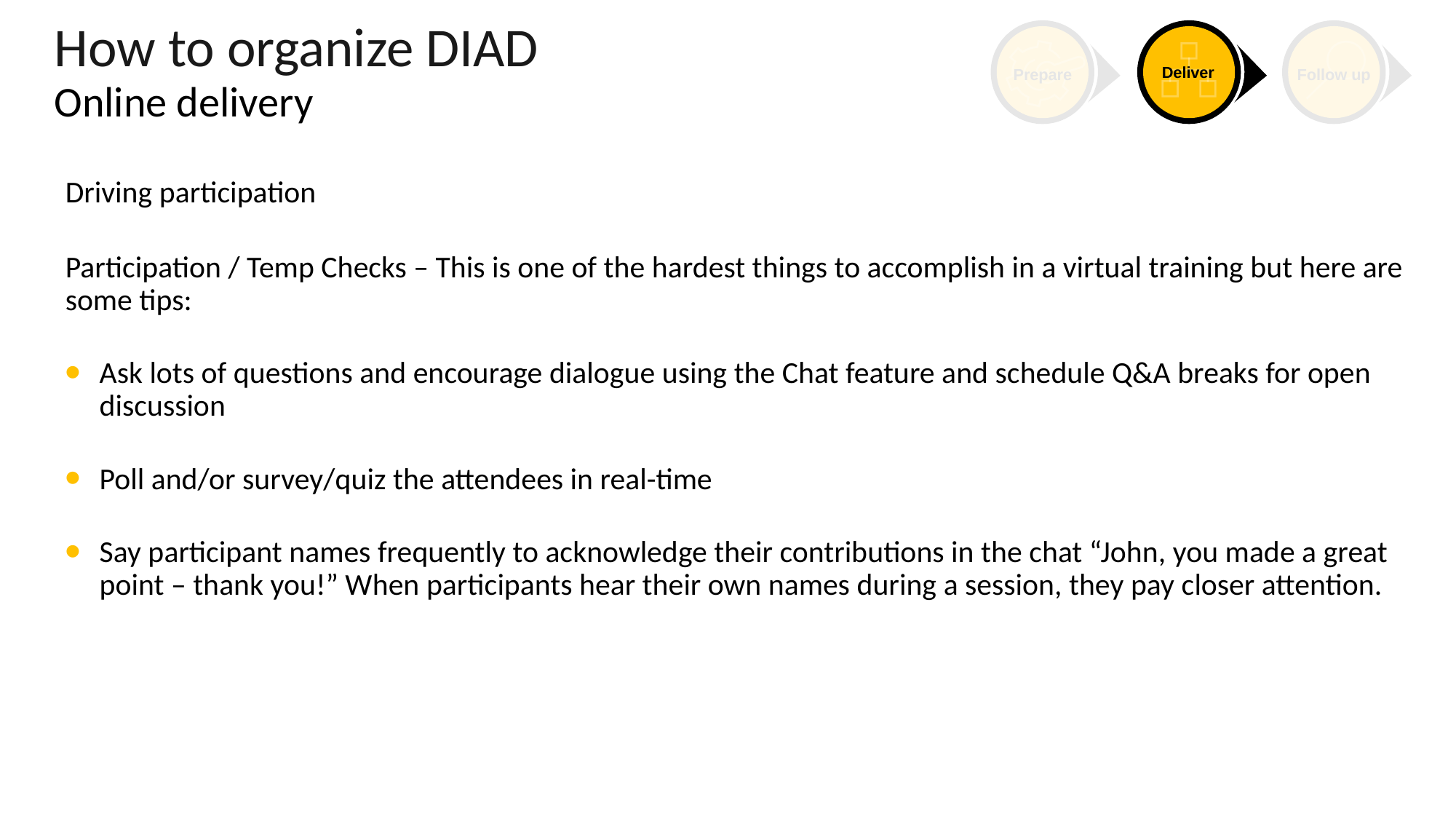

Prepare

Deliver

Follow up
# How to organize DIAD Online delivery

Driving participation
Participation / Temp Checks – This is one of the hardest things to accomplish in a virtual training but here are some tips:
Ask lots of questions and encourage dialogue using the Chat feature and schedule Q&A breaks for open discussion
Poll and/or survey/quiz the attendees in real-time
Say participant names frequently to acknowledge their contributions in the chat “John, you made a great point – thank you!” When participants hear their own names during a session, they pay closer attention.